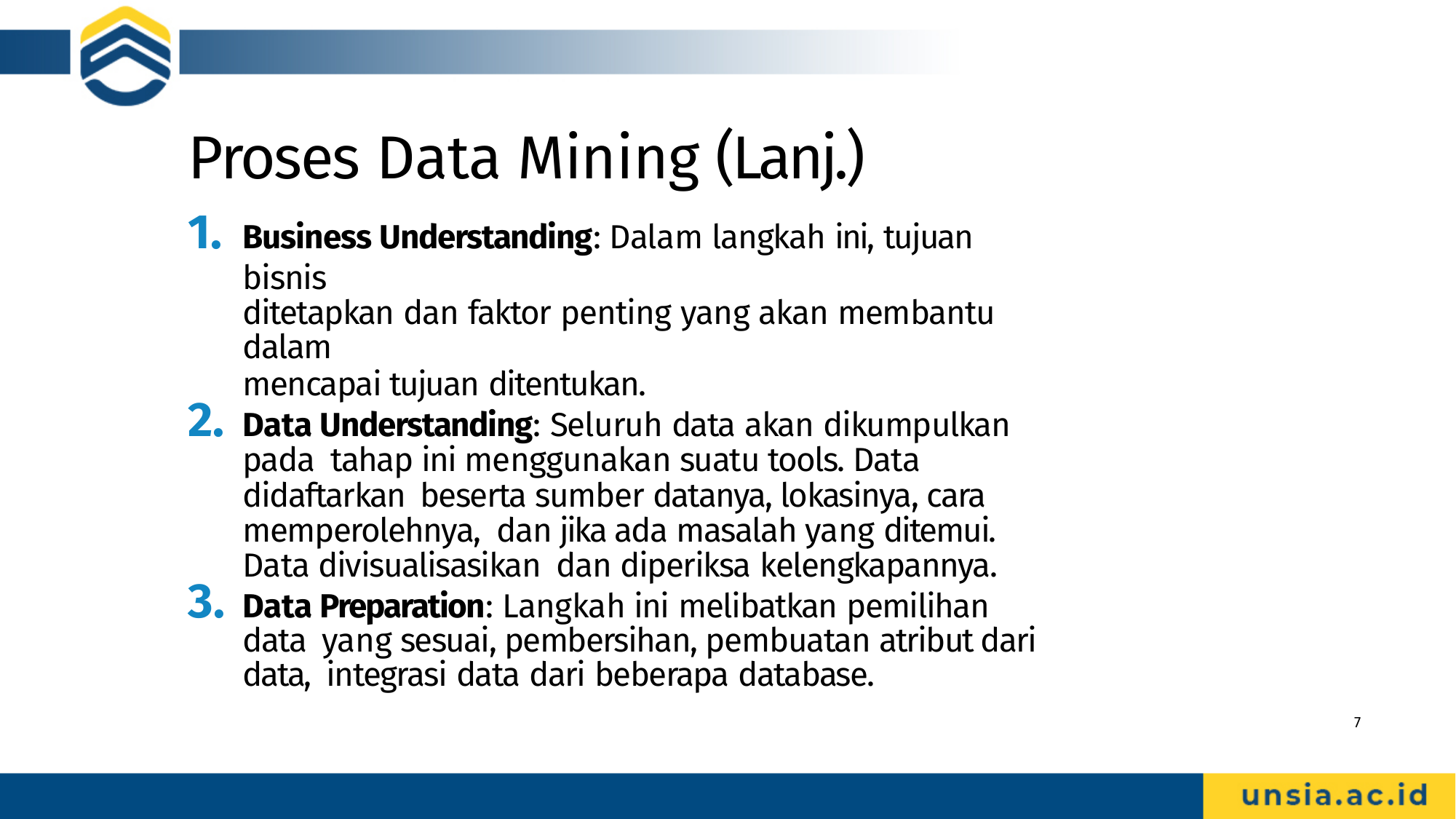

# Proses Data Mining (Lanj.)
Business Understanding: Dalam langkah ini, tujuan bisnis
ditetapkan dan faktor penting yang akan membantu dalam
mencapai tujuan ditentukan.
Data Understanding: Seluruh data akan dikumpulkan pada  tahap ini menggunakan suatu tools. Data didaftarkan  beserta sumber datanya, lokasinya, cara memperolehnya,  dan jika ada masalah yang ditemui. Data divisualisasikan  dan diperiksa kelengkapannya.
Data Preparation: Langkah ini melibatkan pemilihan data  yang sesuai, pembersihan, pembuatan atribut dari data,  integrasi data dari beberapa database.
7